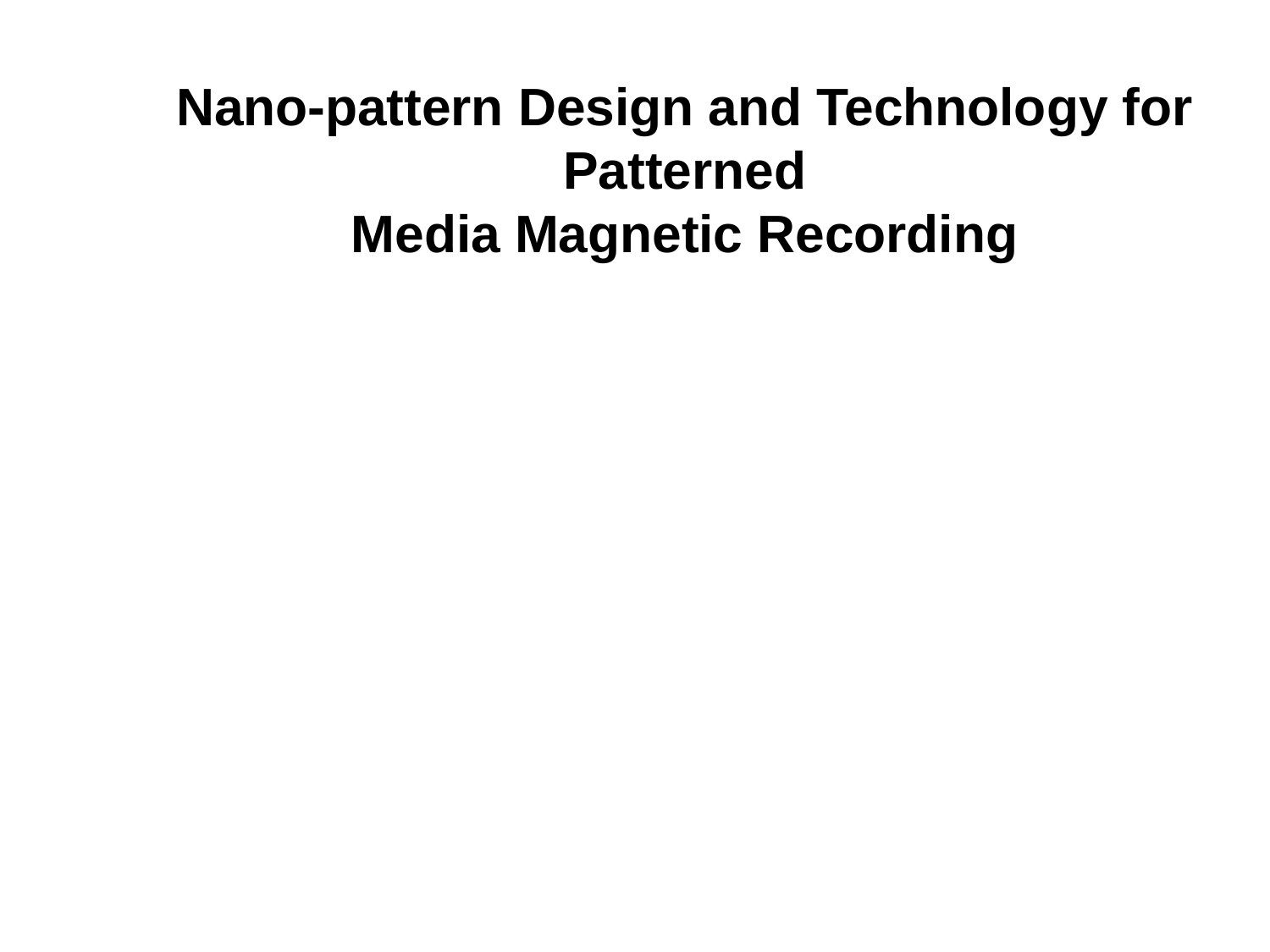

# Nano-pattern Design and Technology for Patterned Media Magnetic Recording